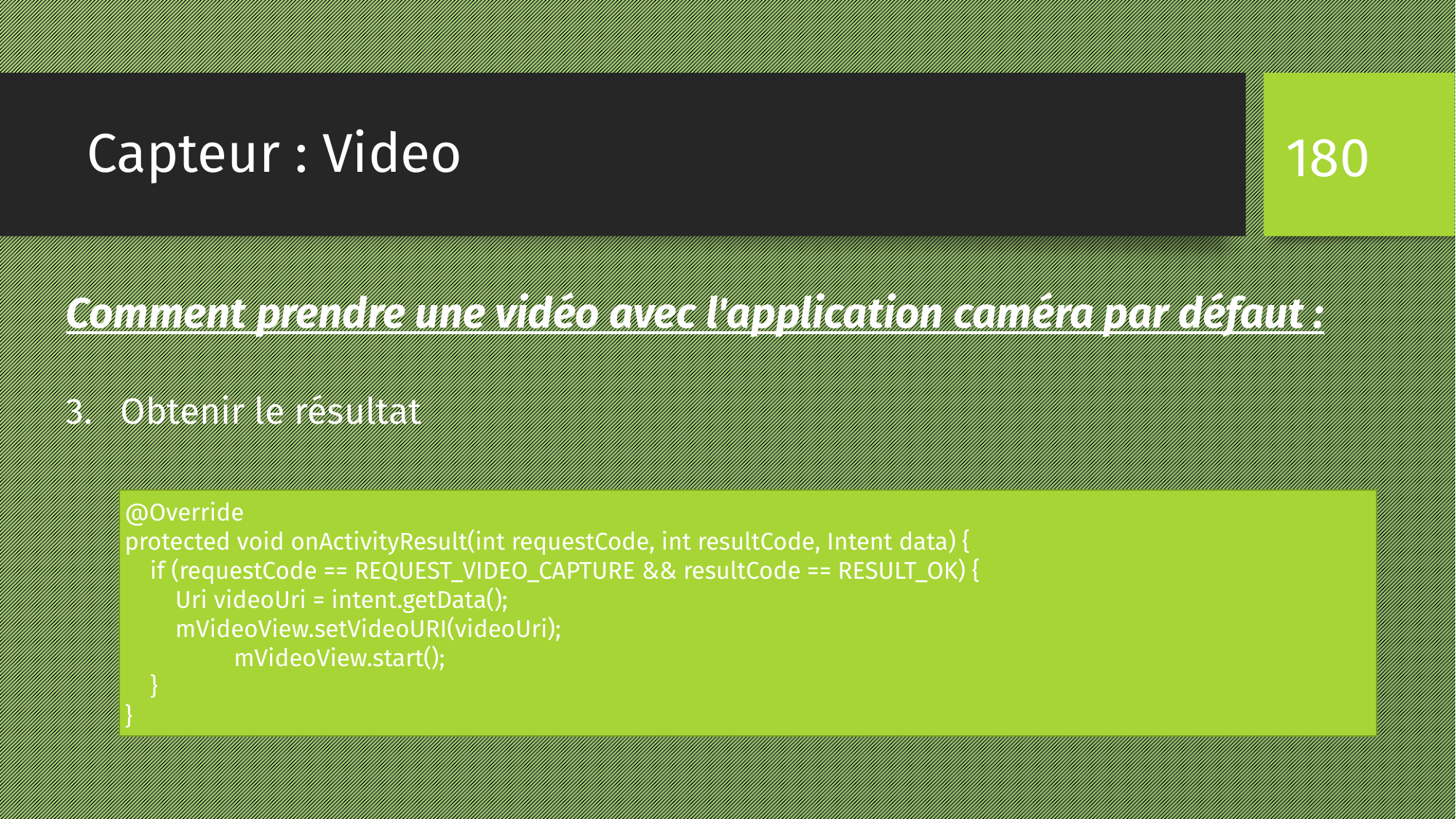

# Capteur : Video
180
Comment prendre une vidéo avec l'application caméra par défaut :

Obtenir le résultat

@Override
protected void onActivityResult(int requestCode, int resultCode, Intent data) {
    if (requestCode == REQUEST_VIDEO_CAPTURE && resultCode == RESULT_OK) {
        Uri videoUri = intent.getData();
        mVideoView.setVideoURI(videoUri);
	mVideoView.start();
    }
}